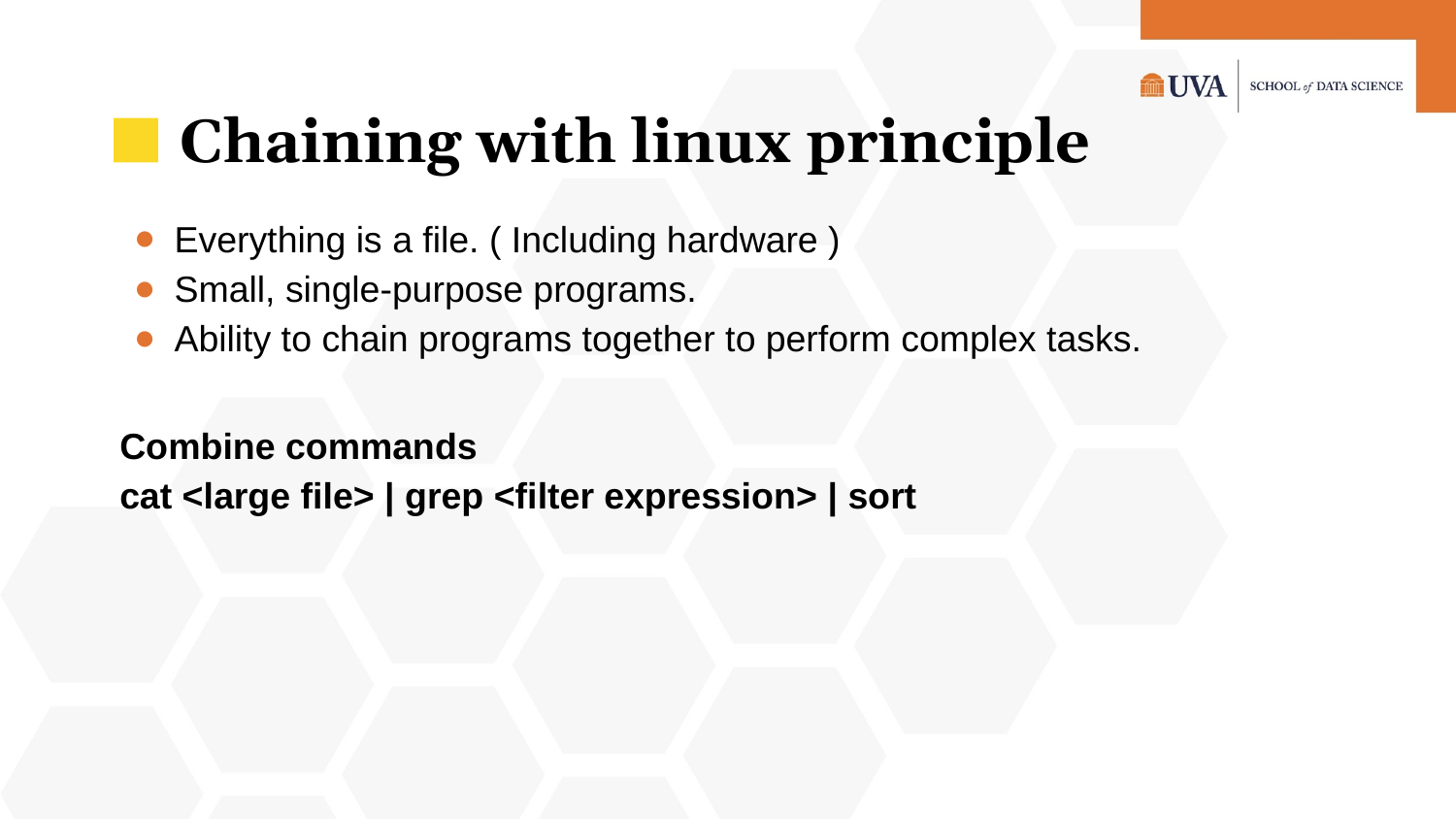

# Chaining with linux principle

Everything is a file. ( Including hardware )
Small, single-purpose programs.
Ability to chain programs together to perform complex tasks.

Combine commands
cat <large file> | grep <filter expression> | sort